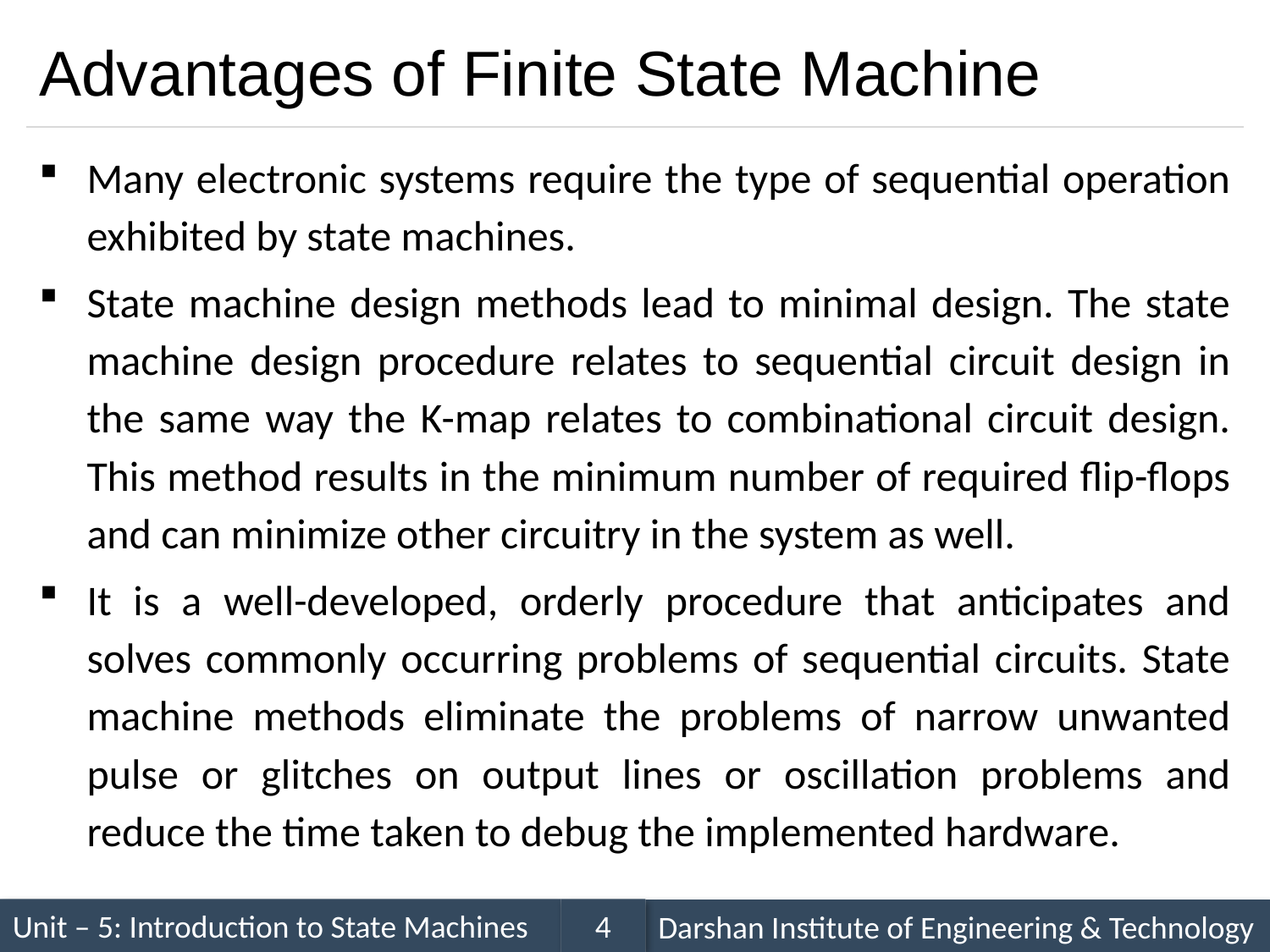

# Advantages of Finite State Machine
Many electronic systems require the type of sequential operation exhibited by state machines.
State machine design methods lead to minimal design. The state machine design procedure relates to sequential circuit design in the same way the K-map relates to combinational circuit design. This method results in the minimum number of required flip-flops and can minimize other circuitry in the system as well.
It is a well-developed, orderly procedure that anticipates and solves commonly occurring problems of sequential circuits. State machine methods eliminate the problems of narrow unwanted pulse or glitches on output lines or oscillation problems and reduce the time taken to debug the implemented hardware.